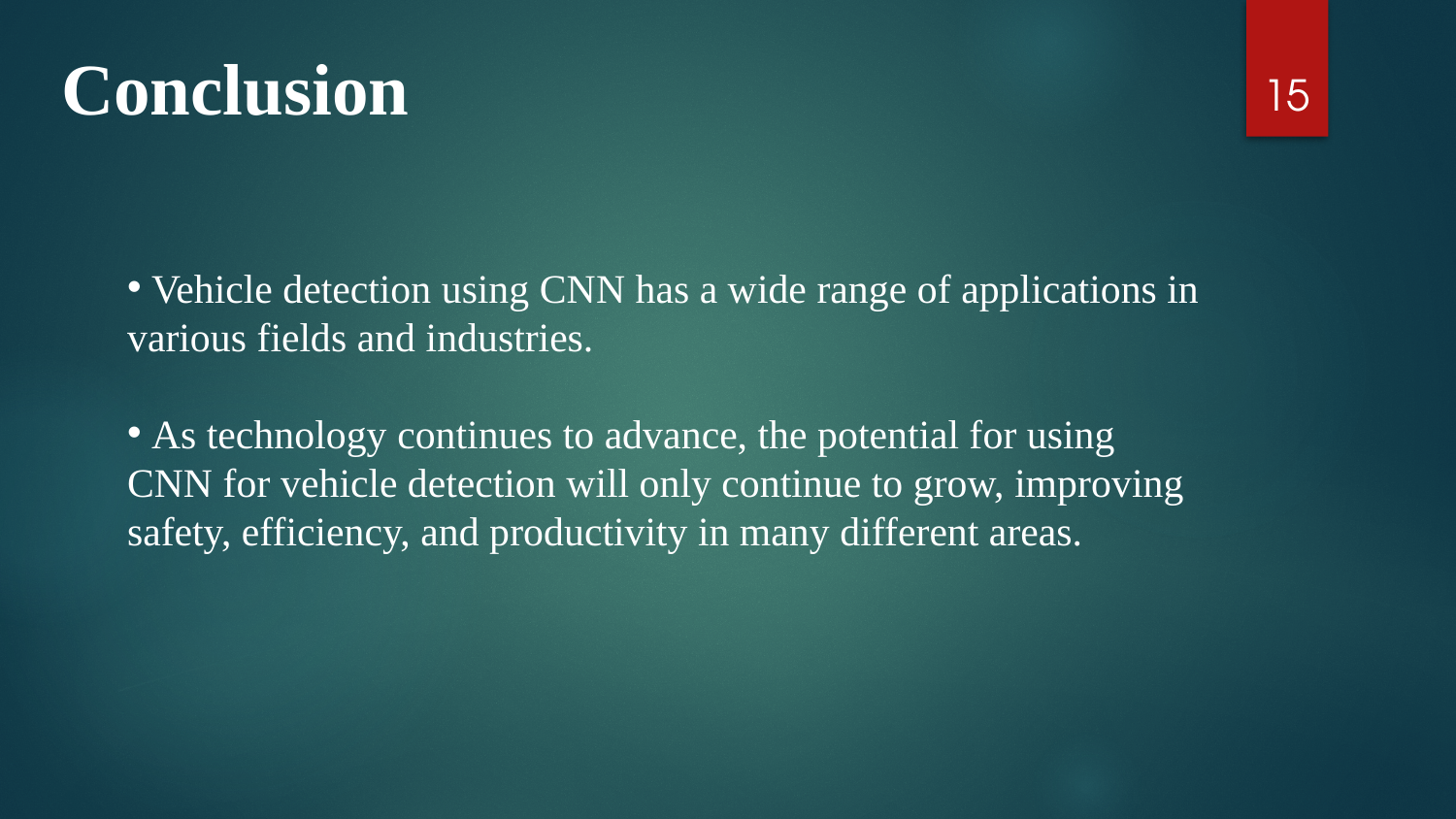

Conclusion
15
 Vehicle detection using CNN has a wide range of applications in various fields and industries.

 As technology continues to advance, the potential for using CNN for vehicle detection will only continue to grow, improving safety, efficiency, and productivity in many different areas.